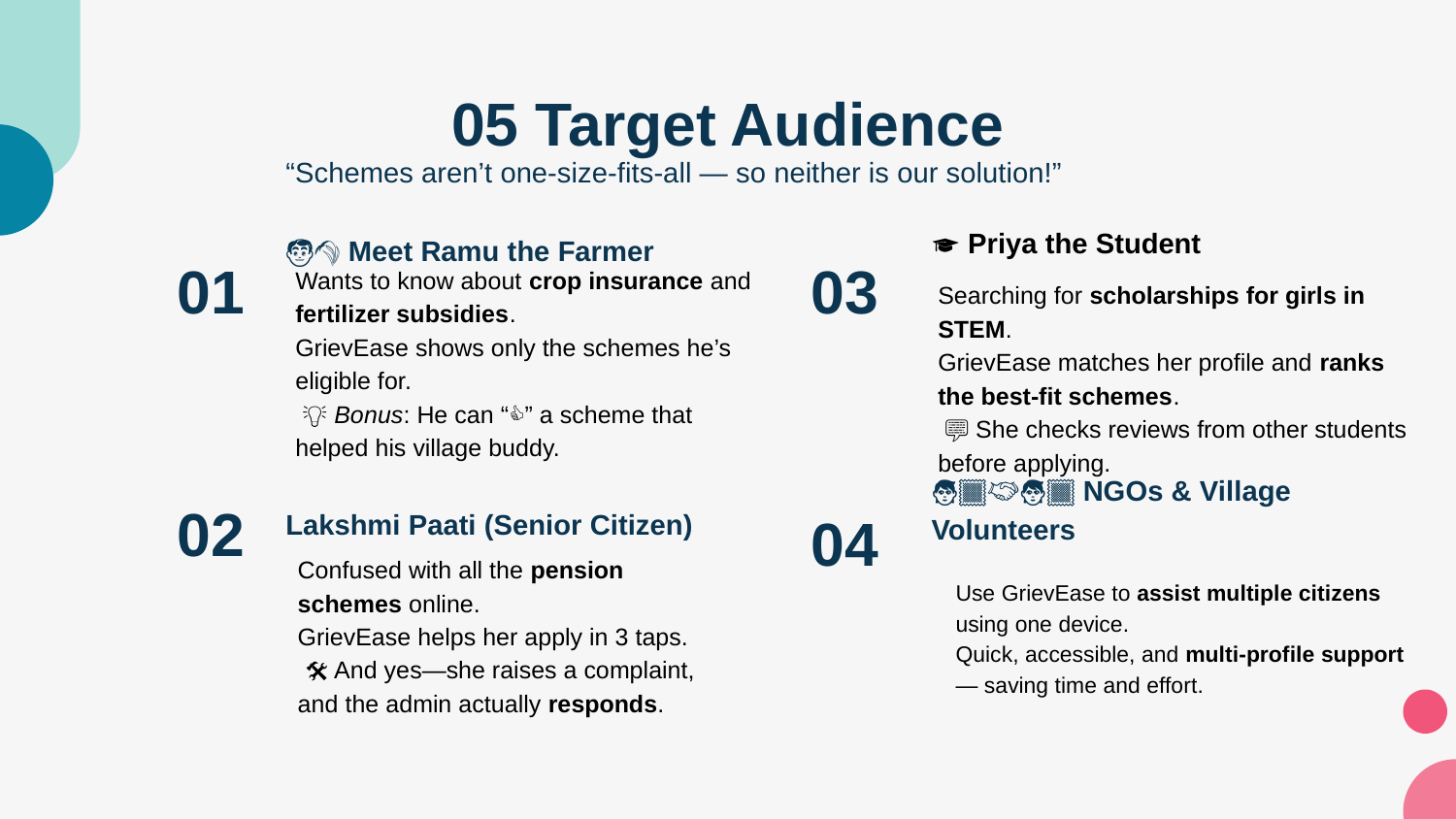

# 05 Target Audience
“Schemes aren’t one-size-fits-all — so neither is our solution!”
🎓 Priya the Student
👨‍🌾 Meet Ramu the Farmer
01
03
Wants to know about crop insurance and fertilizer subsidies.
GrievEase shows only the schemes he’s eligible for.
 💡 Bonus: He can “👍” a scheme that helped his village buddy.

Searching for scholarships for girls in STEM.
GrievEase matches her profile and ranks the best-fit schemes.
 💬 She checks reviews from other students before applying.

02
04
Lakshmi Paati (Senior Citizen)
🧑🏽‍🤝‍🧑🏽 NGOs & Village Volunteers
Confused with all the pension schemes online.
GrievEase helps her apply in 3 taps.
 🛠️ And yes—she raises a complaint, and the admin actually responds.

Use GrievEase to assist multiple citizens using one device.
Quick, accessible, and multi-profile support — saving time and effort.